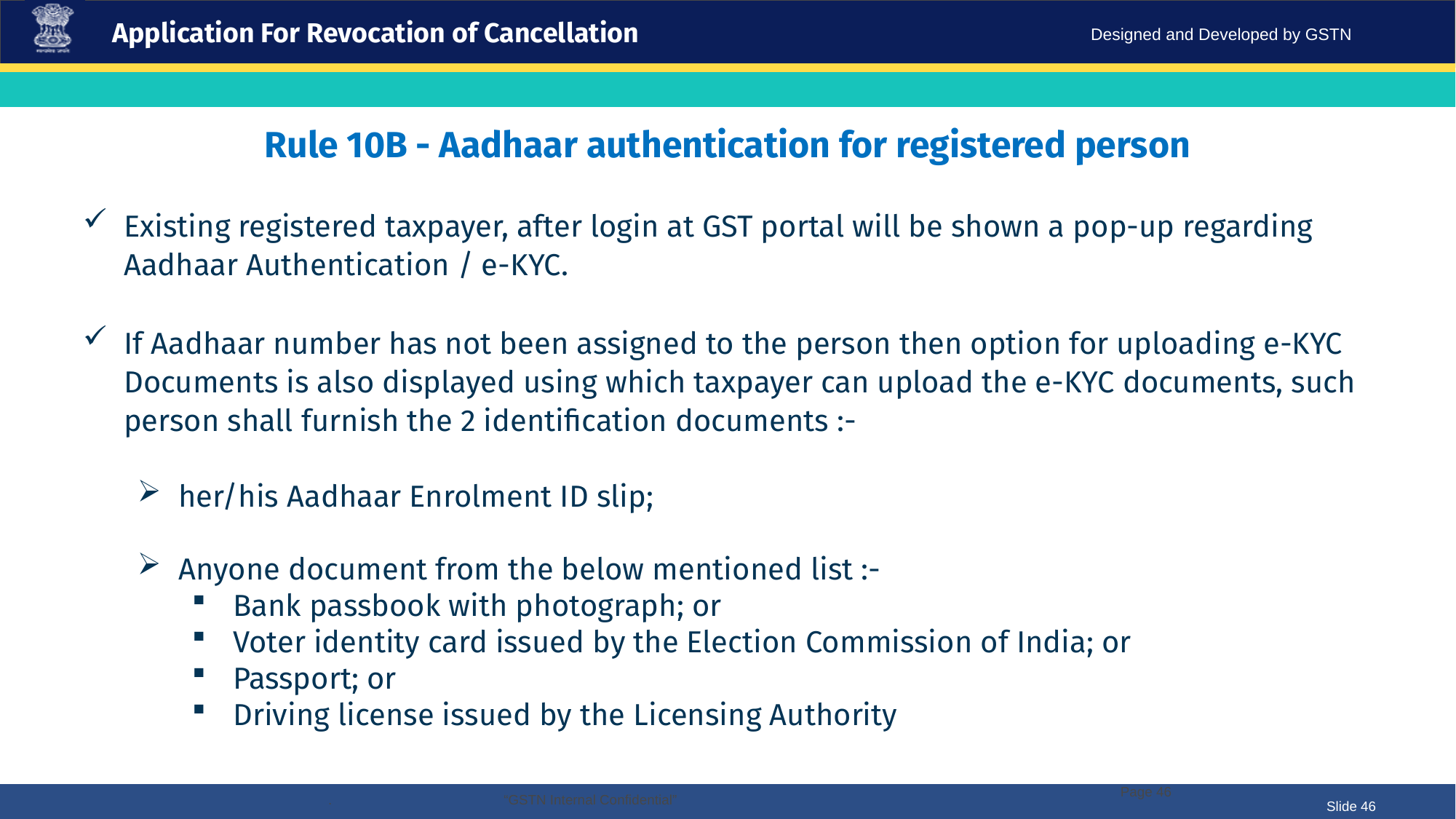

Application For Revocation of Cancellation
Rule 10B - Aadhaar authentication for registered person
Existing registered taxpayer, after login at GST portal will be shown a pop-up regarding Aadhaar Authentication / e-KYC.

If Aadhaar number has not been assigned to the person then option for uploading e-KYC Documents is also displayed using which taxpayer can upload the e-KYC documents, such person shall furnish the 2 identification documents :-

her/his Aadhaar Enrolment ID slip;

Anyone document from the below mentioned list :-
Bank passbook with photograph; or
Voter identity card issued by the Election Commission of India; or
Passport; or
Driving license issued by the Licensing Authority
Page 46